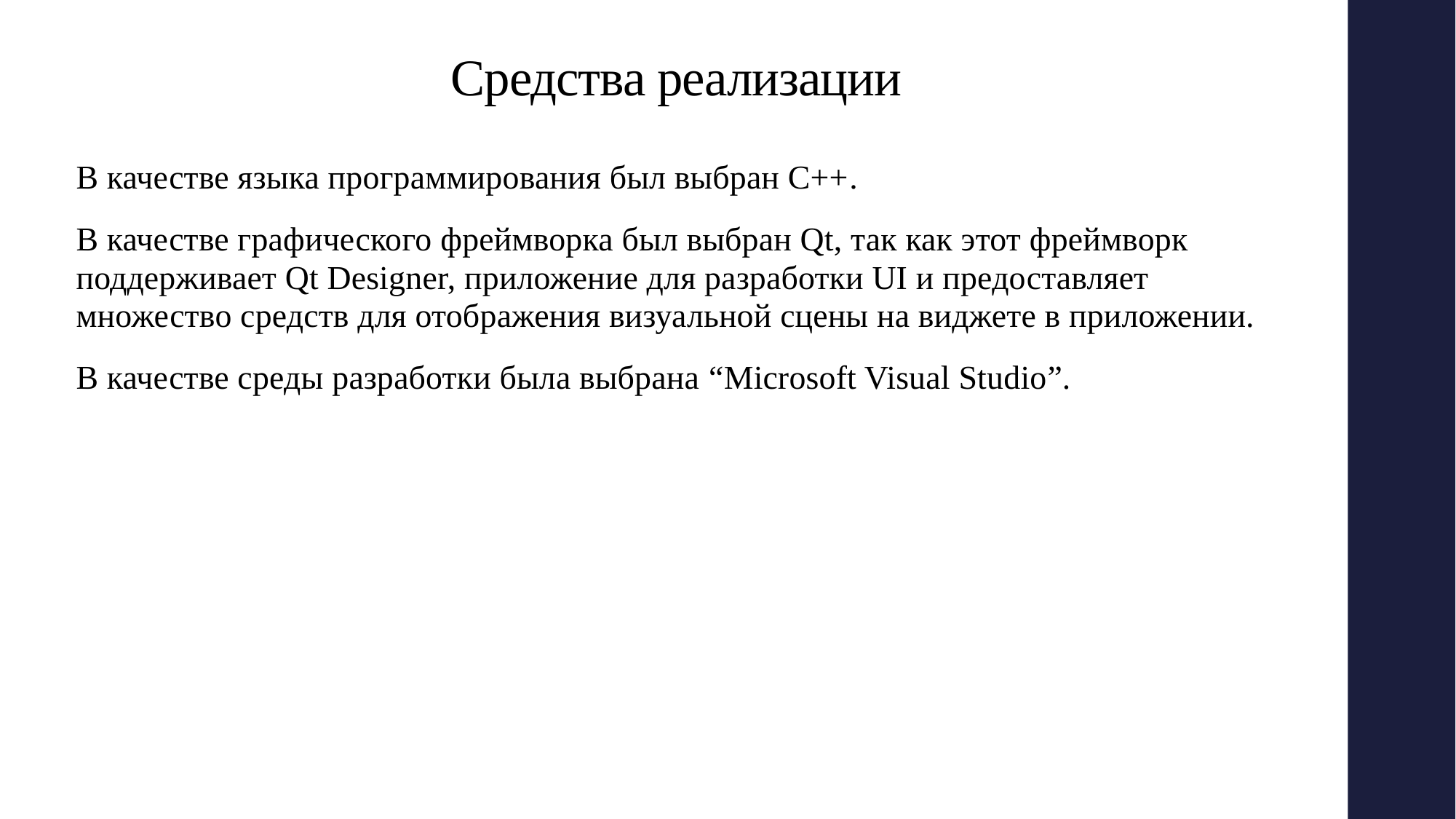

# Средства реализации
В качестве языка программирования был выбран С++.
В качестве графического фреймворка был выбран Qt, так как этот фреймворк поддерживает Qt Designer, приложение для разработки UI и предоставляет множество средств для отображения визуальной сцены на виджете в приложении.
В качестве среды разработки была выбрана “Microsoft Visual Studio”.